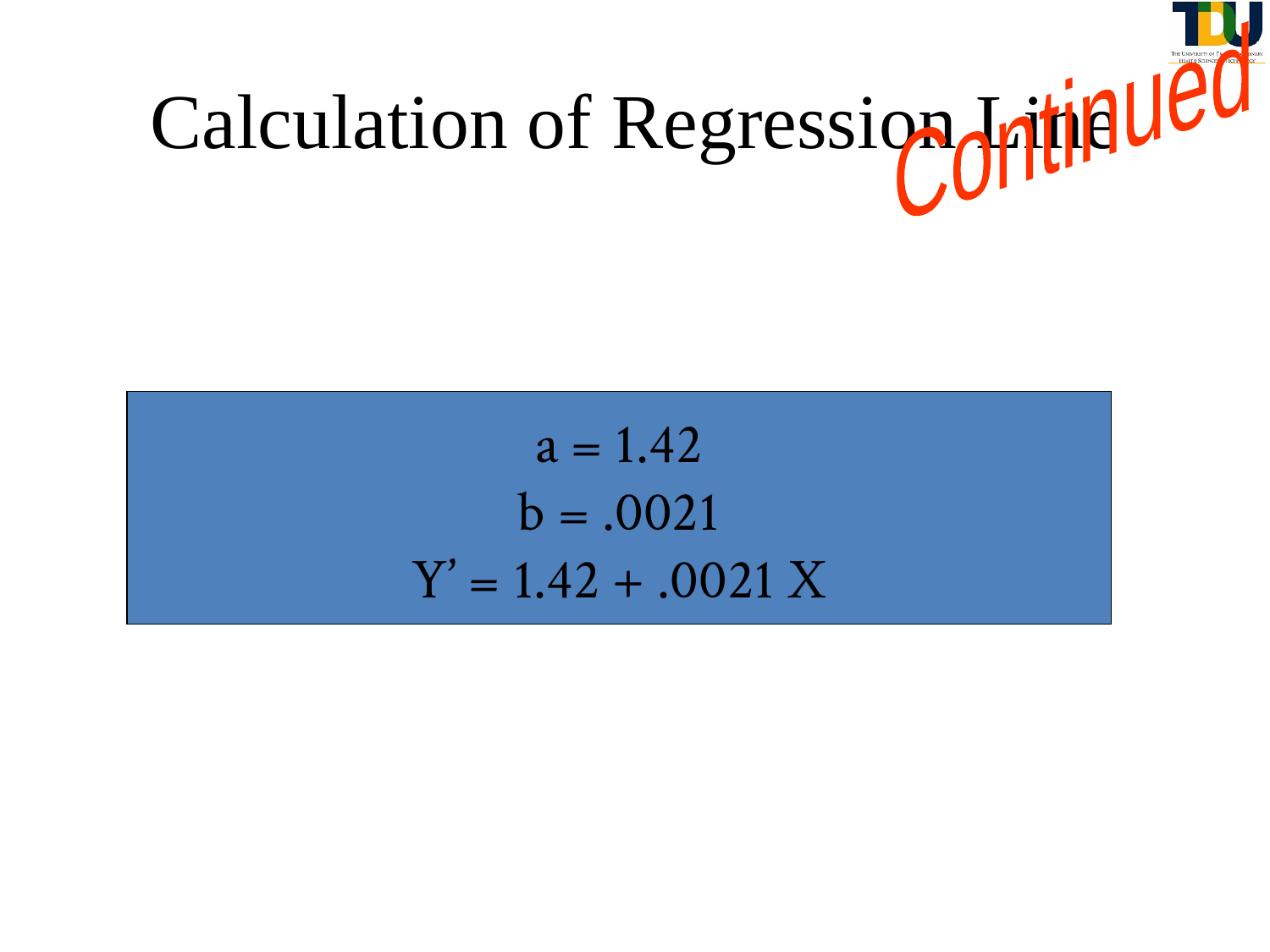

Continued
# Calculation of Regression Line
a = 1.42
b = .0021
Y’ = 1.42 + .0021 X